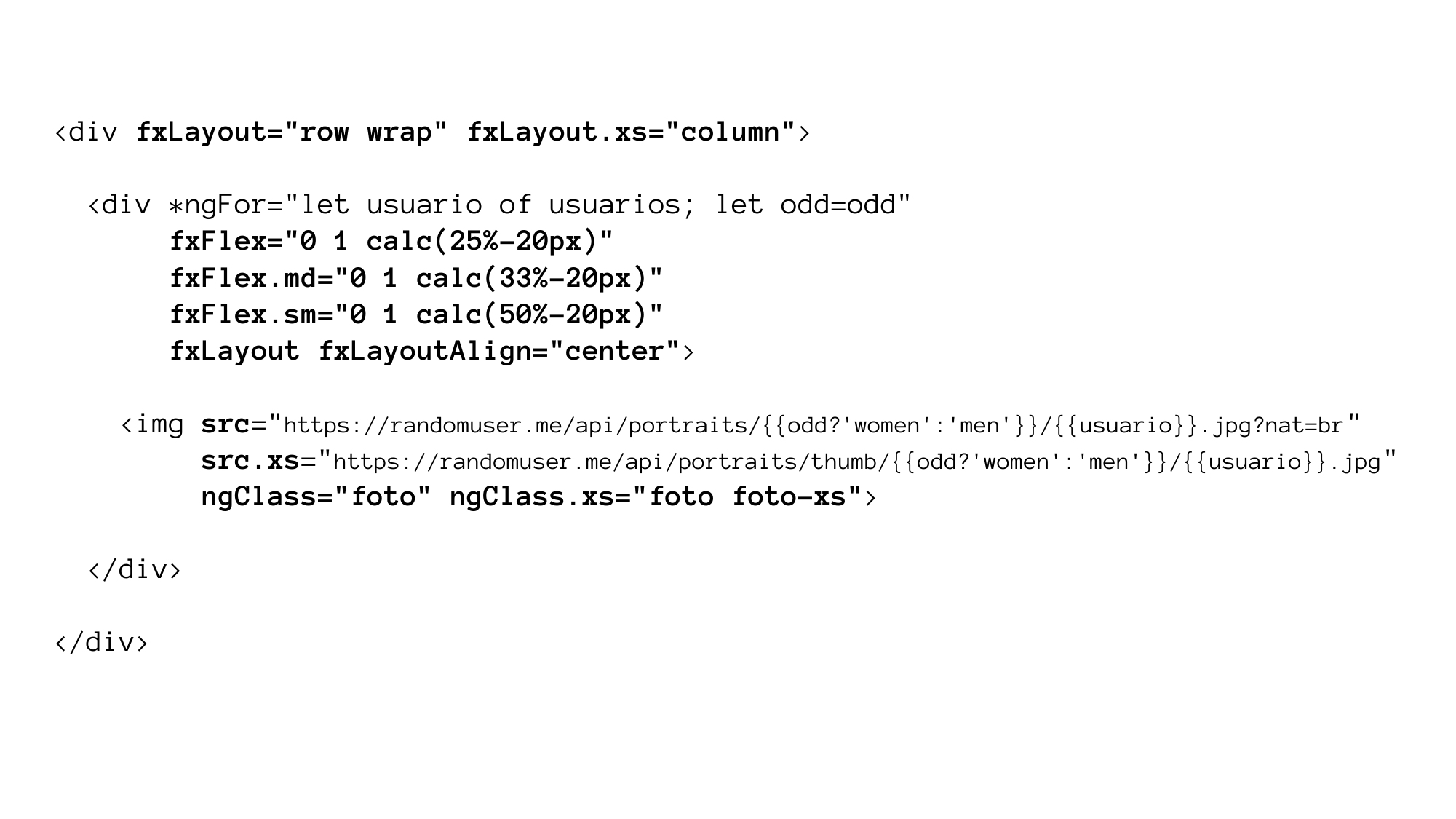

<div fxLayout="row wrap" fxLayout.xs="column">

  <div *ngFor="let usuario of usuarios; let odd=odd"
       fxFlex="0 1 calc(25%-20px)"
       fxFlex.md="0 1 calc(33%-20px)"
       fxFlex.sm="0 1 calc(50%-20px)"
       fxLayout fxLayoutAlign="center">

    <img src="https://randomuser.me/api/portraits/{{odd?'women':'men'}}/{{usuario}}.jpg?nat=br"
         src.xs="https://randomuser.me/api/portraits/thumb/{{odd?'women':'men'}}/{{usuario}}.jpg"
         ngClass="foto" ngClass.xs="foto foto-xs">

  </div>

</div>